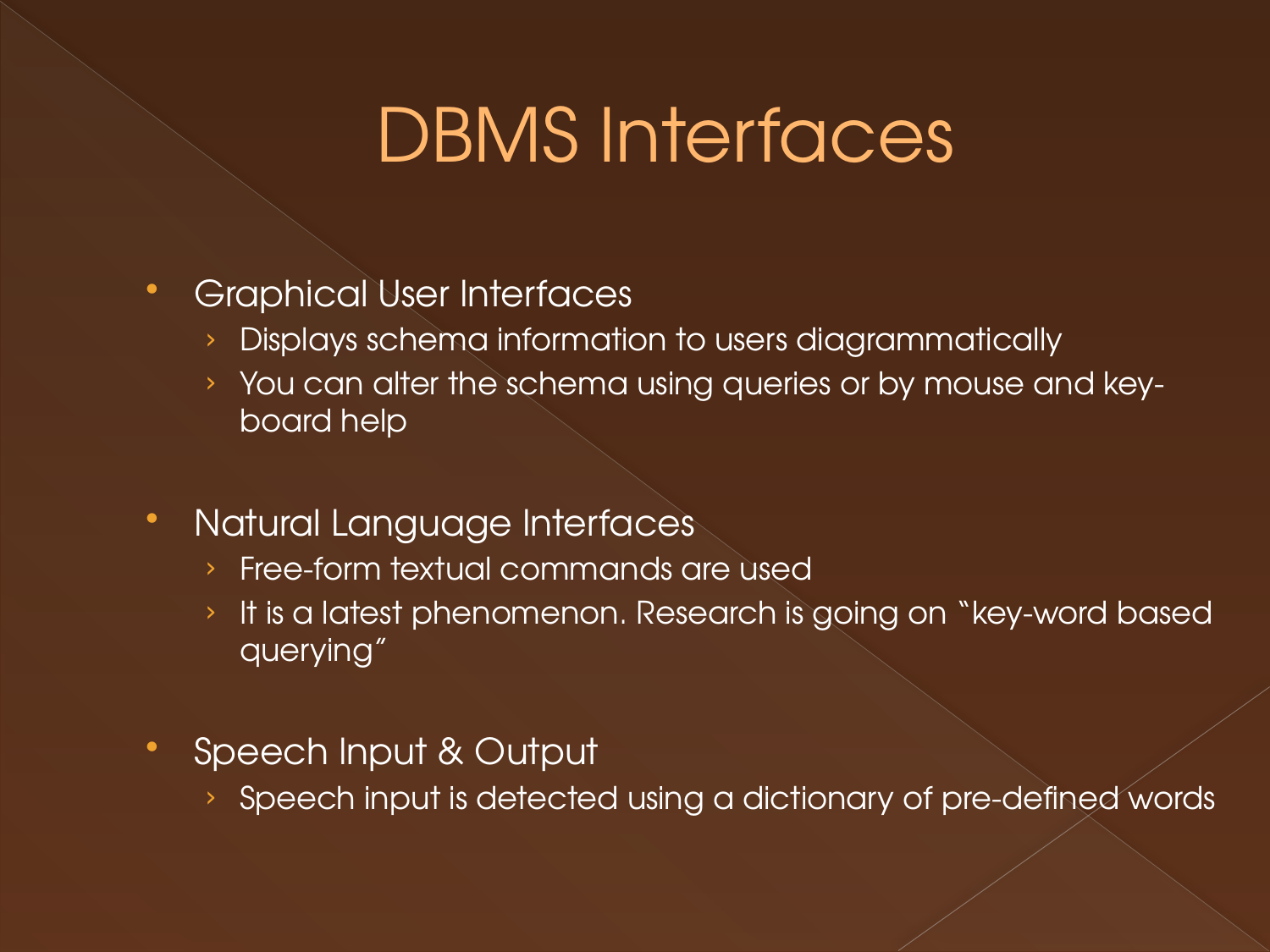

DBMS Interfaces
Graphical User Interfaces
Displays schema information to users diagrammatically
You can alter the schema using queries or by mouse and key-board help

Natural Language Interfaces
Free-form textual commands are used
It is a latest phenomenon. Research is going on “key-word based querying”

Speech Input & Output
Speech input is detected using a dictionary of pre-defined words